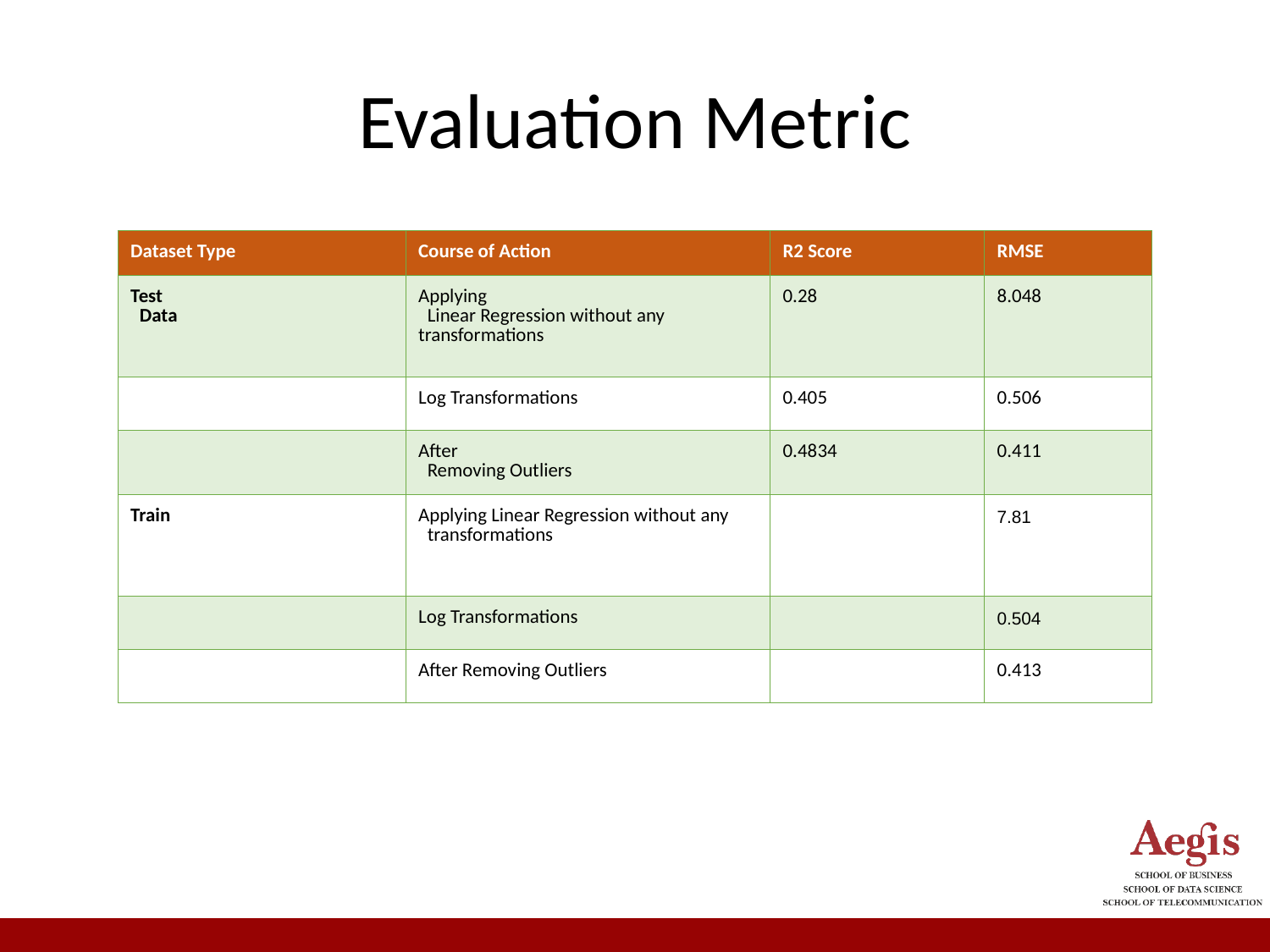

# Evaluation Metric
| Dataset Type | Course of Action | R2 Score | RMSE |
| --- | --- | --- | --- |
| Test Data | Applying Linear Regression without any transformations | 0.28 | 8.048 |
|  | Log Transformations | 0.405 | 0.506 |
|  | After Removing Outliers | 0.4834 | 0.411 |
| Train | Applying Linear Regression without any transformations |  | 7.81 |
|  | Log Transformations |  | 0.504 |
|  | After Removing Outliers |  | 0.413 |